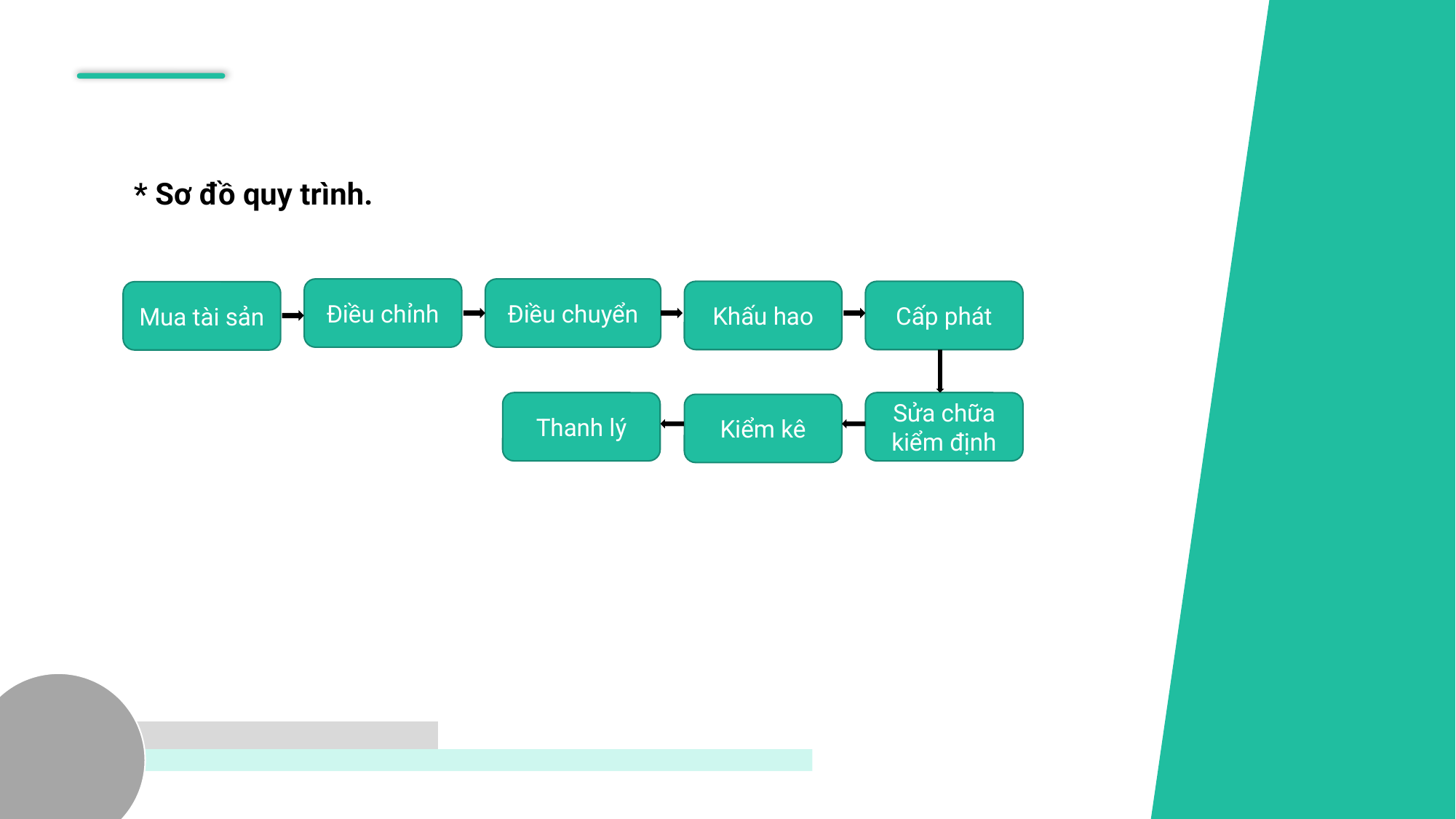

* Sơ đồ quy trình.
Điều chỉnh
Điều chuyển
Khấu hao
Cấp phát
Mua tài sản

Thanh lý
Sửa chữa kiểm định
Kiểm kê